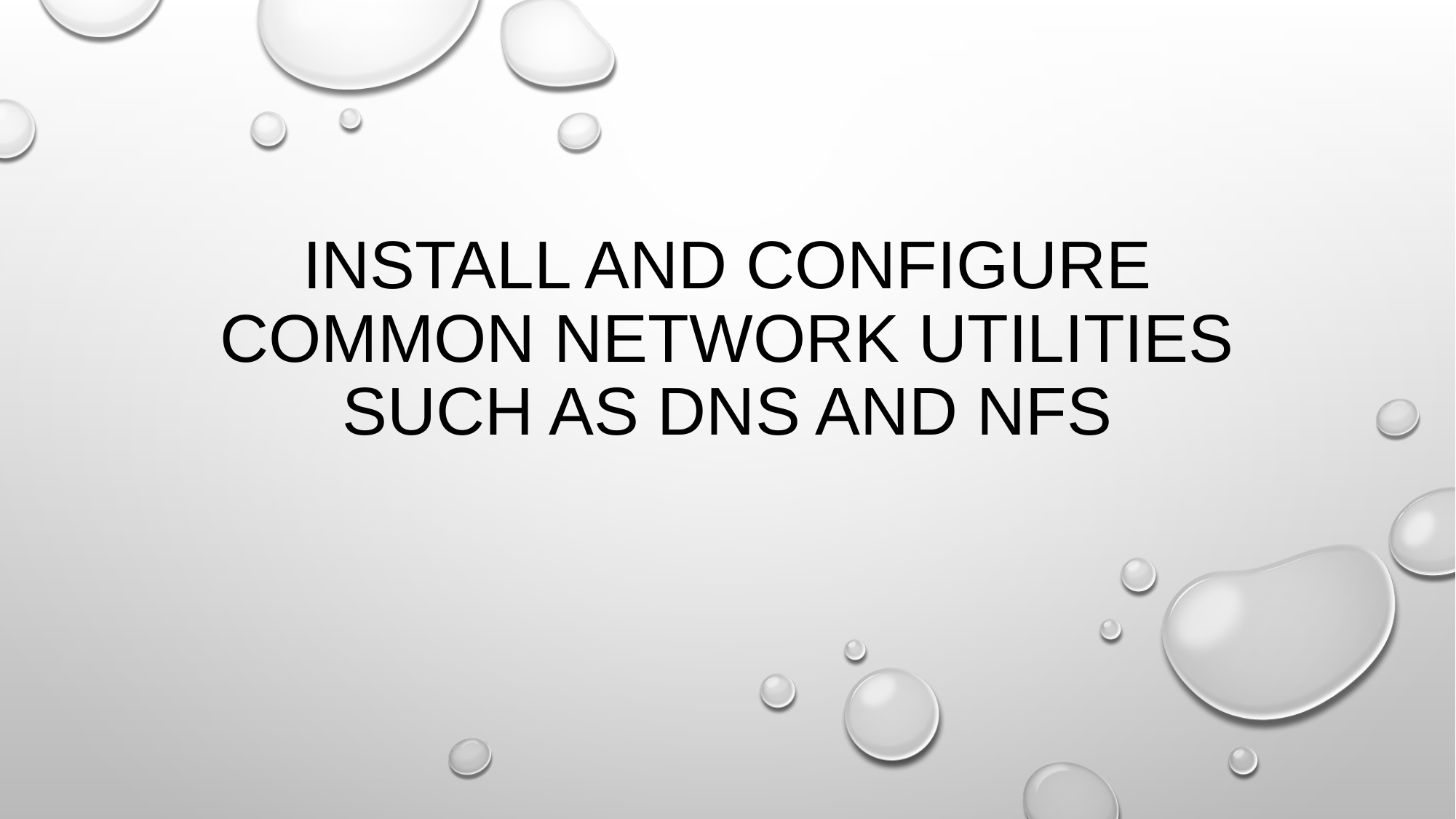

# INSTALL AND CONFIGURE COMMON NETWORK UTILITIES SUCH AS DNS AND NFS